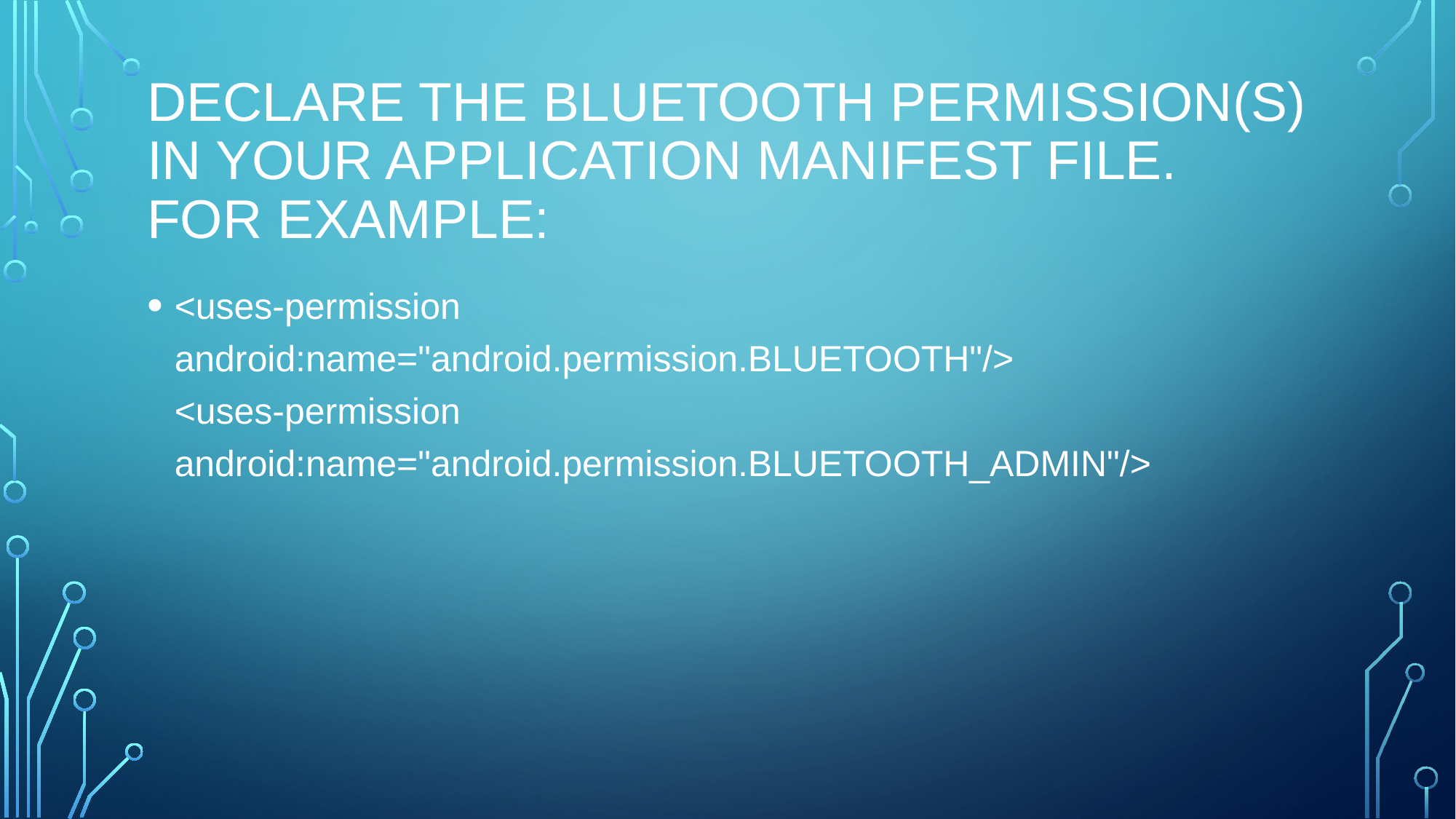

# Declare the Bluetooth permission(s) in your application manifest file. For example:
<uses-permission android:name="android.permission.BLUETOOTH"/>
<uses-permission android:name="android.permission.BLUETOOTH_ADMIN"/>